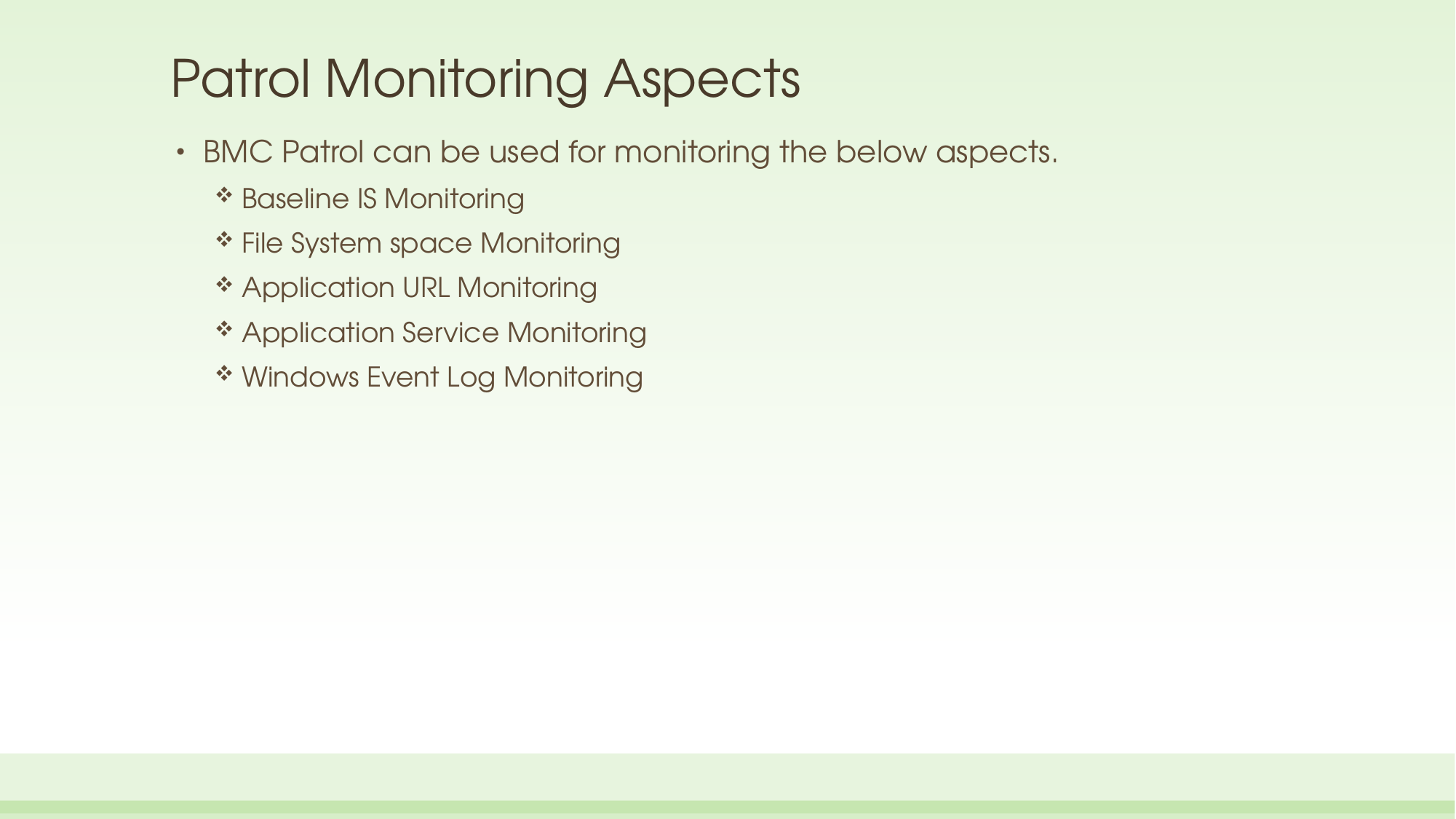

# Patrol Monitoring Aspects
BMC Patrol can be used for monitoring the below aspects.
Baseline IS Monitoring
File System space Monitoring
Application URL Monitoring
Application Service Monitoring
Windows Event Log Monitoring